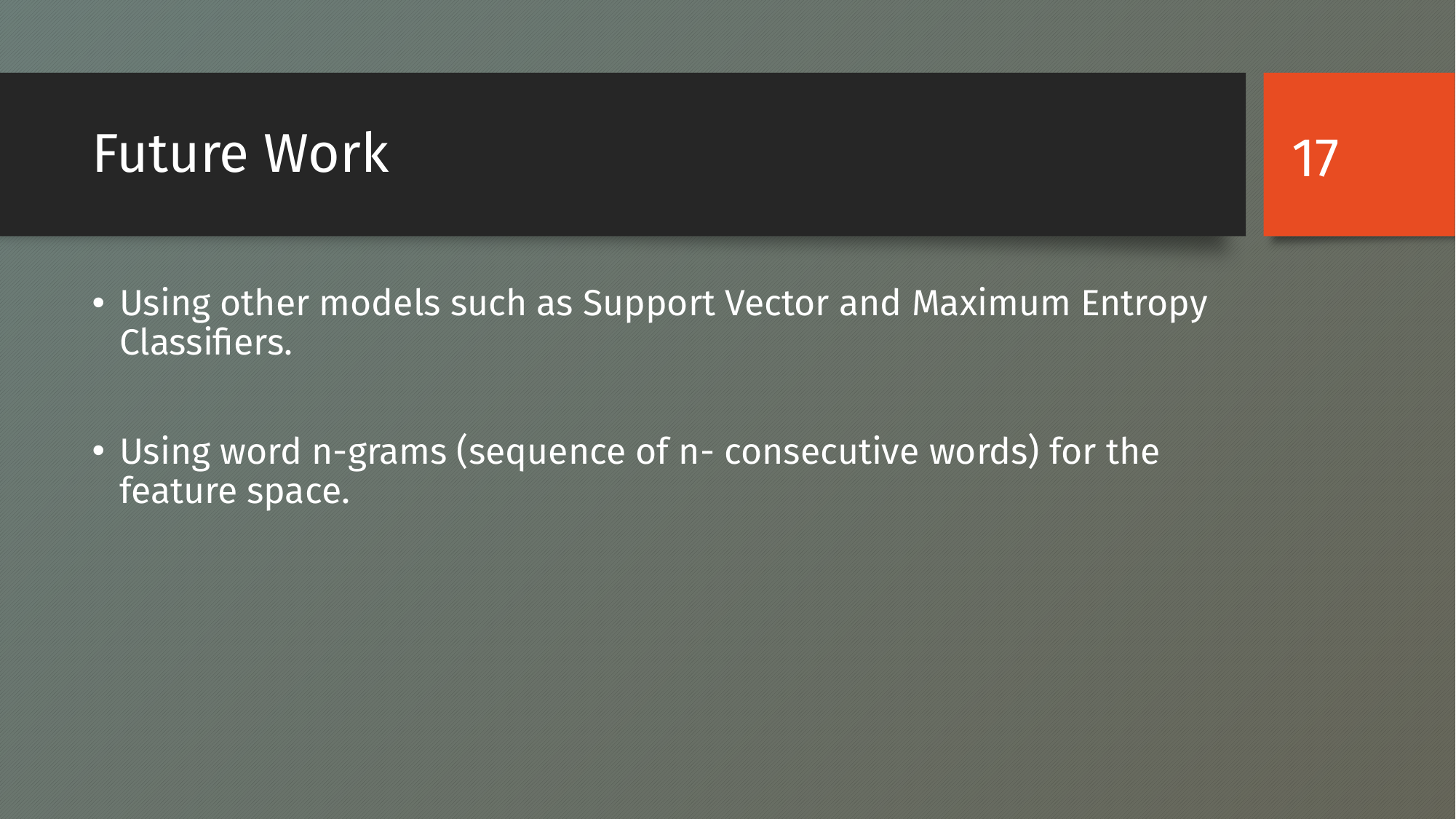

17
# Future Work
Using other models such as Support Vector and Maximum Entropy Classifiers.

Using word n-grams (sequence of n- consecutive words) for the feature space.